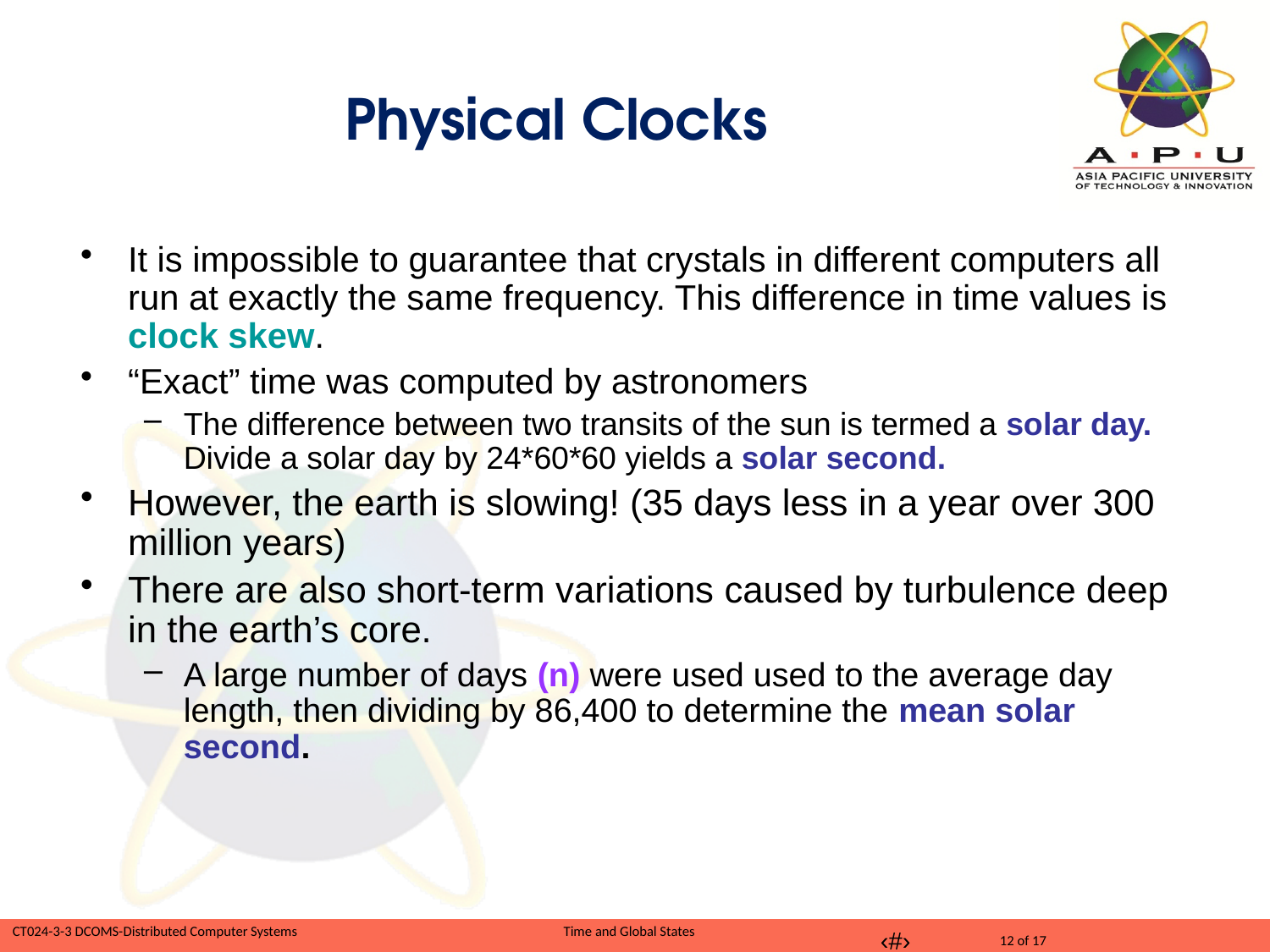

# Physical Clocks
It is impossible to guarantee that crystals in different computers all run at exactly the same frequency. This difference in time values is clock skew.
“Exact” time was computed by astronomers
The difference between two transits of the sun is termed a solar day. Divide a solar day by 24*60*60 yields a solar second.
However, the earth is slowing! (35 days less in a year over 300 million years)
There are also short-term variations caused by turbulence deep in the earth’s core.
A large number of days (n) were used used to the average day length, then dividing by 86,400 to determine the mean solar second.

‹#›